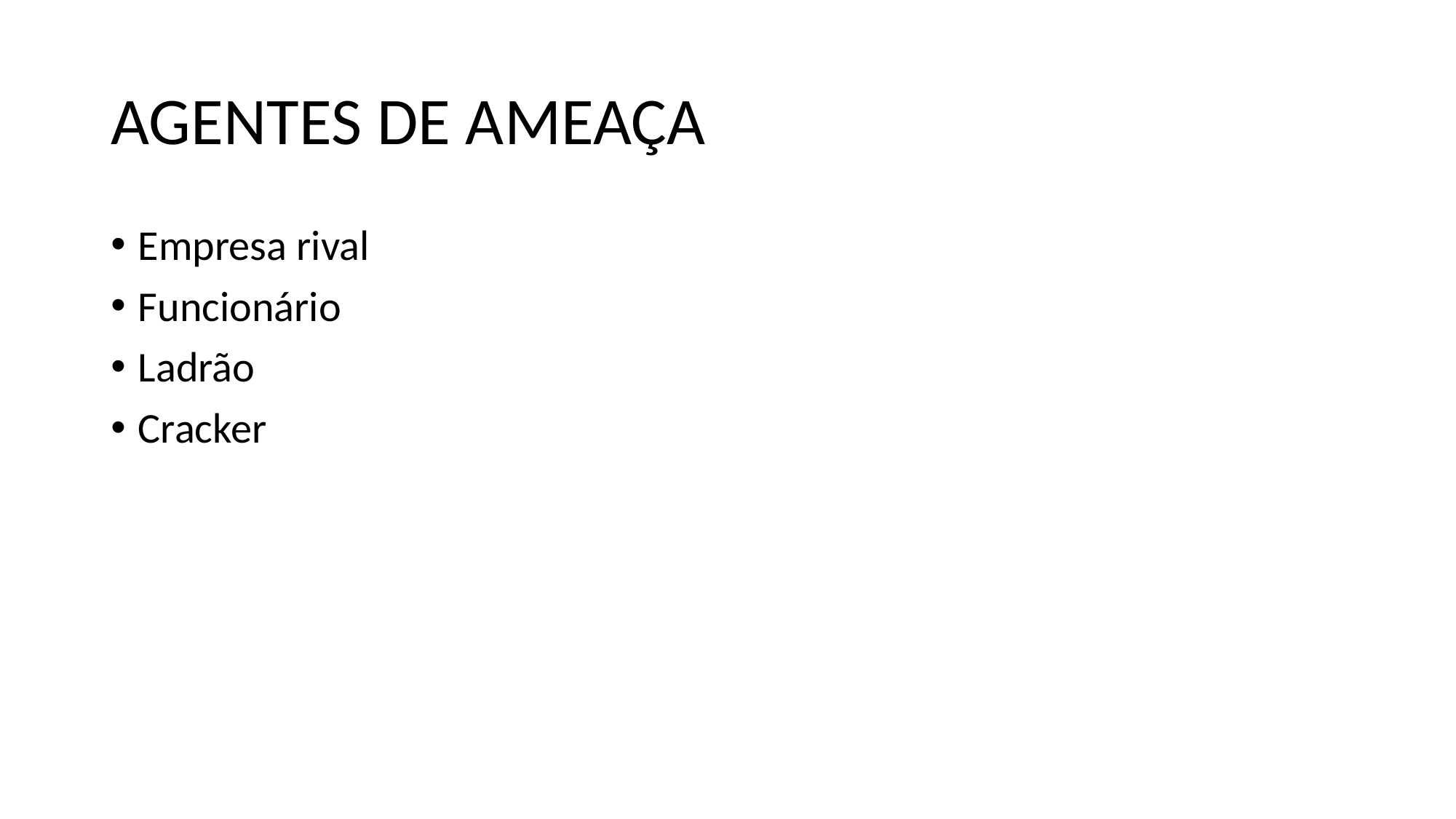

# AGENTES DE AMEAÇA
Empresa rival
Funcionário
Ladrão
Cracker